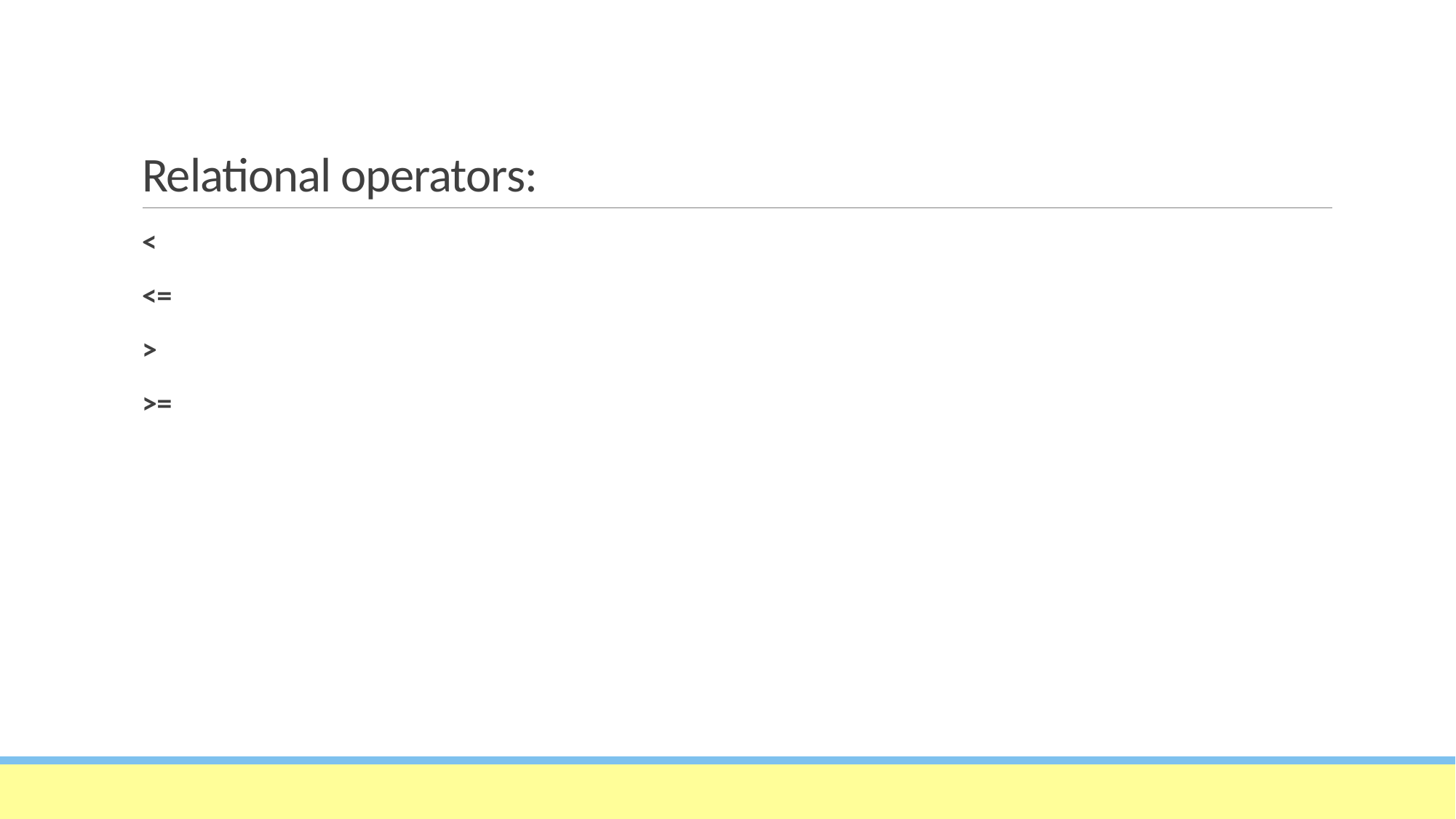

# Relational operators:
<
<=
>
>=